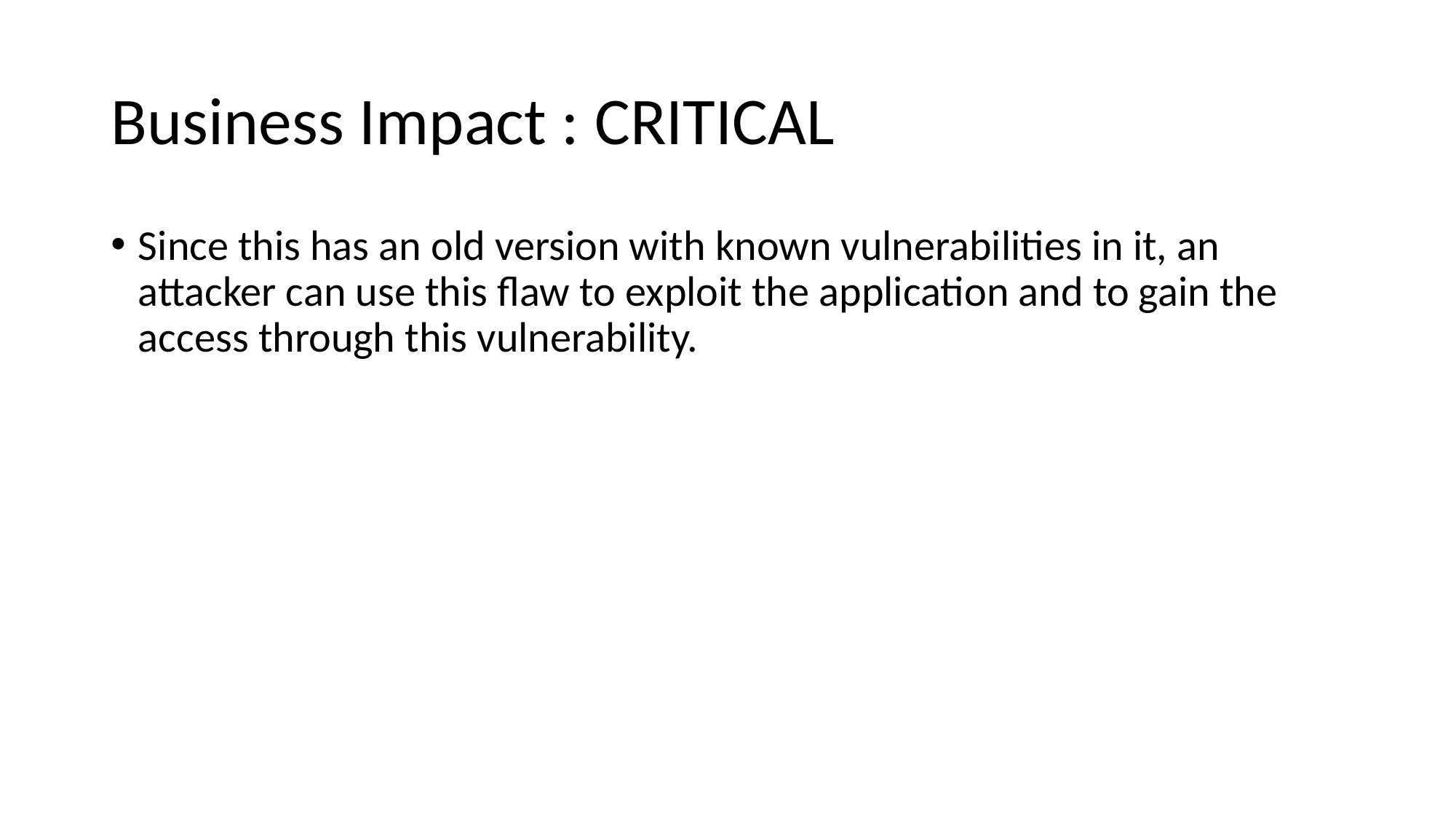

# Business Impact : CRITICAL
Since this has an old version with known vulnerabilities in it, an attacker can use this flaw to exploit the application and to gain the access through this vulnerability.